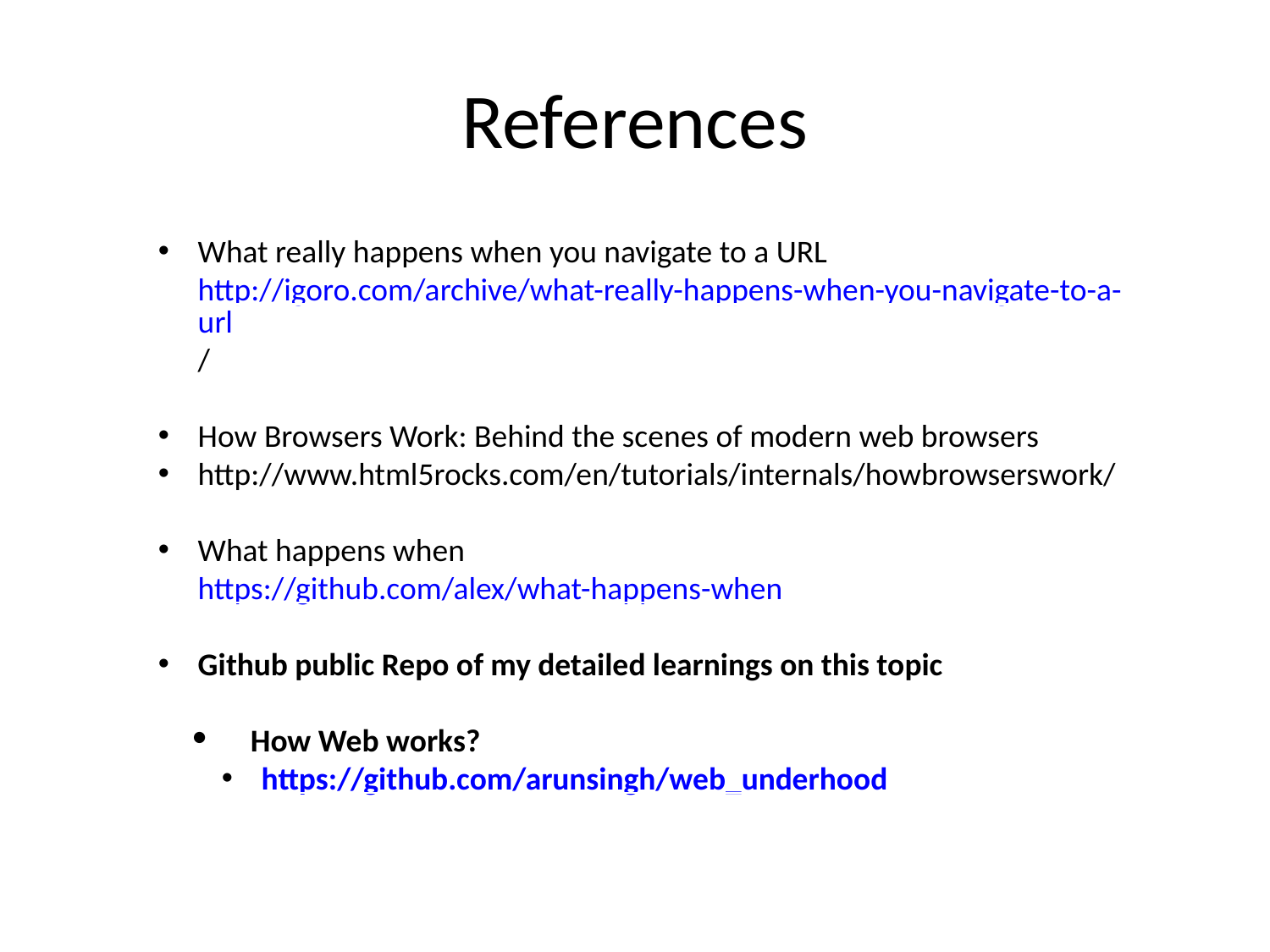

References
What really happens when you navigate to a URL
http://igoro.com/archive/what-really-happens-when-you-navigate-to-a-url/

How Browsers Work: Behind the scenes of modern web browsers
http://www.html5rocks.com/en/tutorials/internals/howbrowserswork/

What happens when
https://github.com/alex/what-happens-when

Github public Repo of my detailed learnings on this topic

    How Web works?
https://github.com/arunsingh/web_underhood